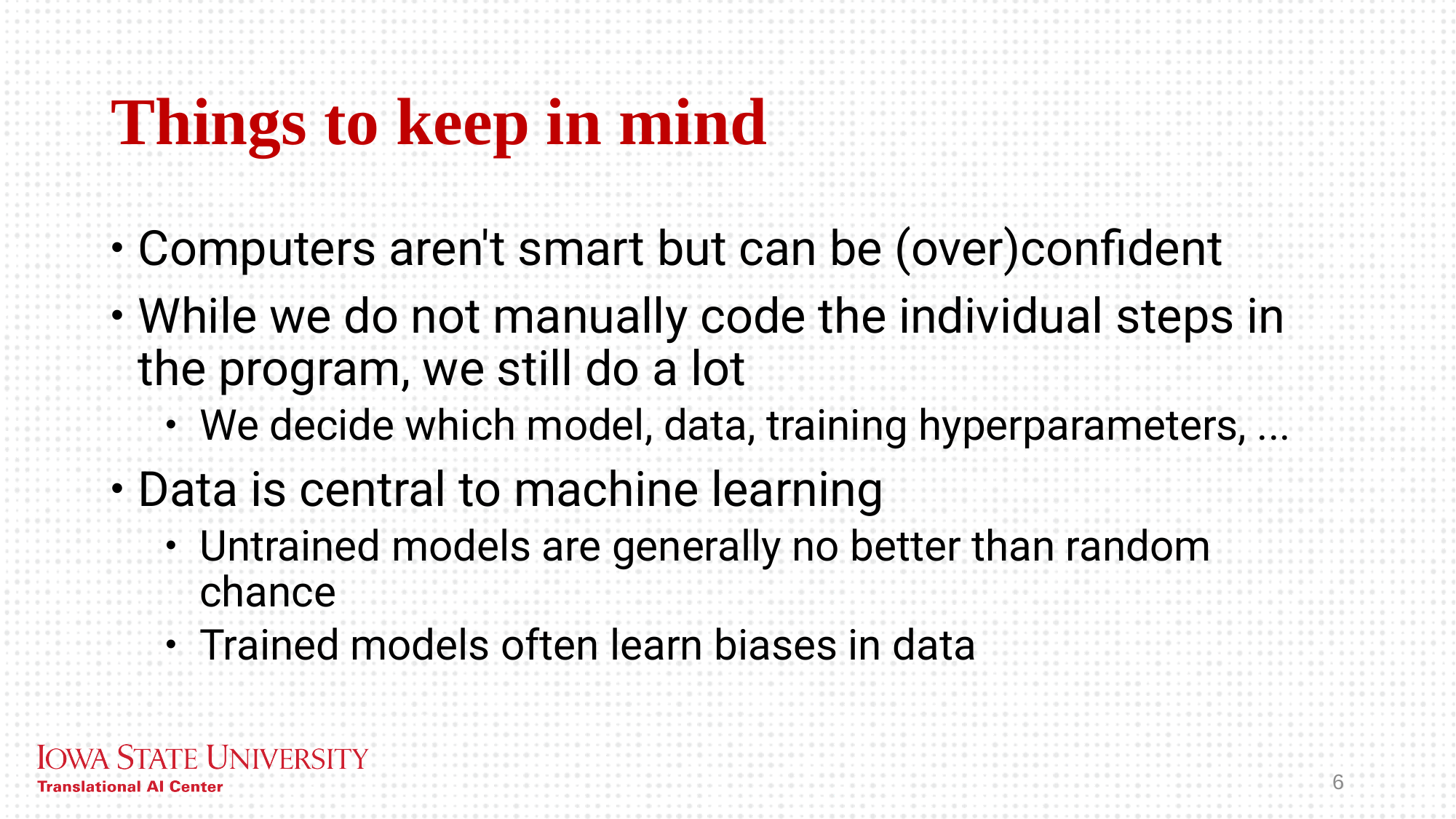

# Things to keep in mind
Computers aren't smart but can be (over)confident
While we do not manually code the individual steps in the program, we still do a lot
We decide which model, data, training hyperparameters, ...
Data is central to machine learning
Untrained models are generally no better than random chance
Trained models often learn biases in data

6